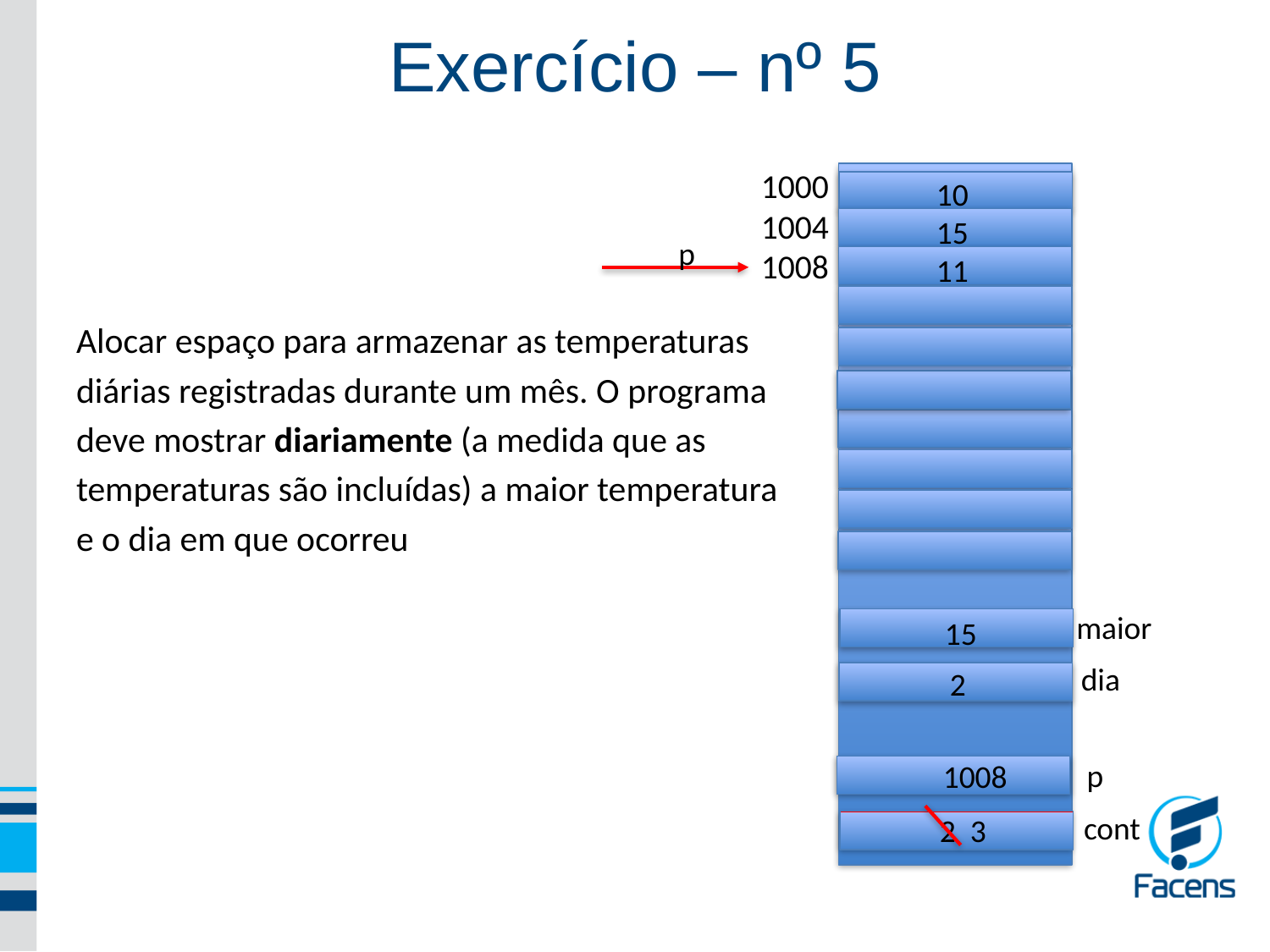

Exercício – nº 5
1000
1004
1008

Alocar espaço para armazenar as temperaturas
diárias registradas durante um mês. O programa
deve mostrar diariamente (a medida que as
temperaturas são incluídas) a maior temperatura
e o dia em que ocorreu

     10
     15
     11

     p
     maior

     15

     dia
      2

     1008
     p
     cont
       2  3